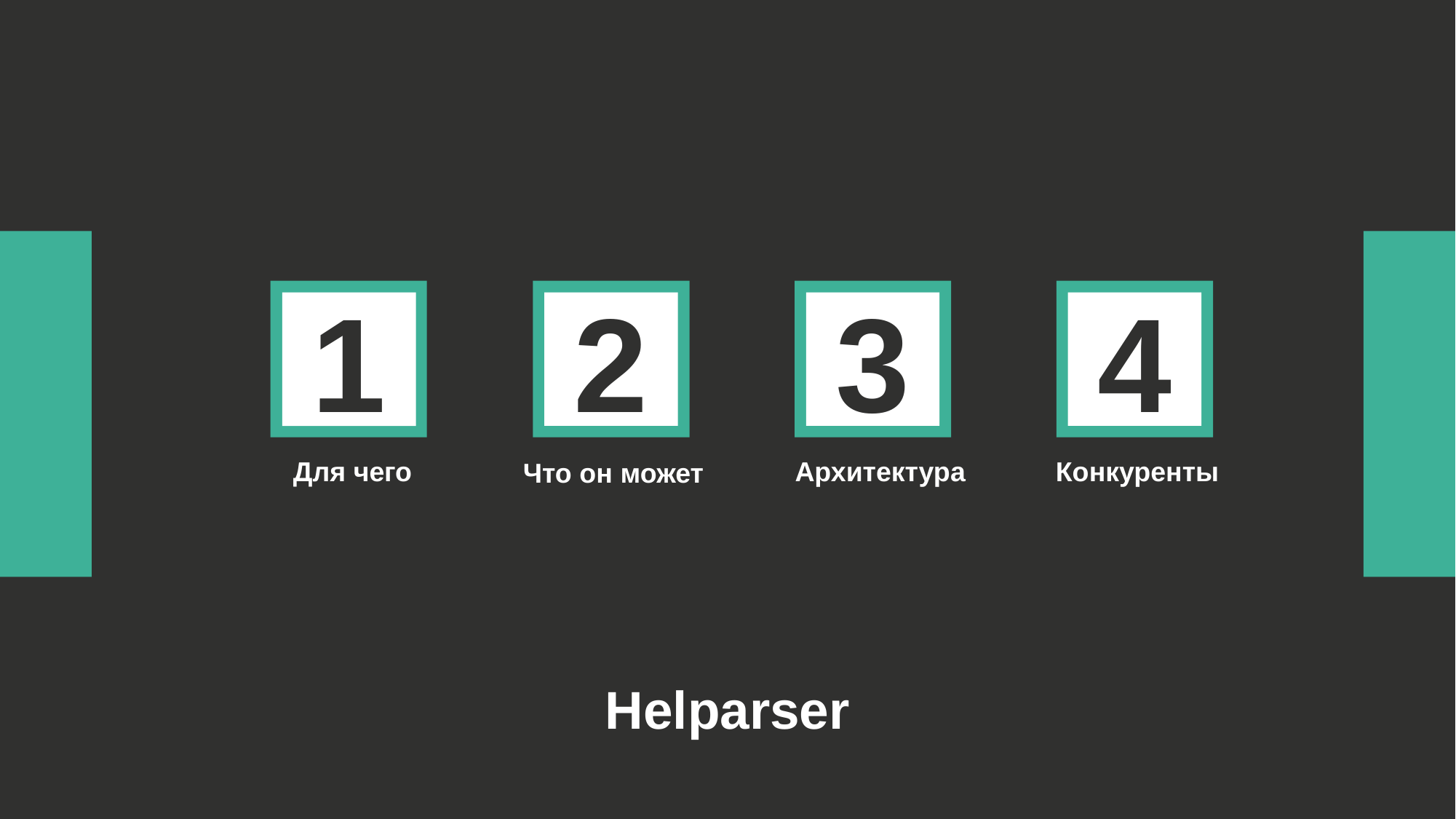

1
2
3
4
Для чего
Архитектура
Конкуренты
Что он может
Helparser